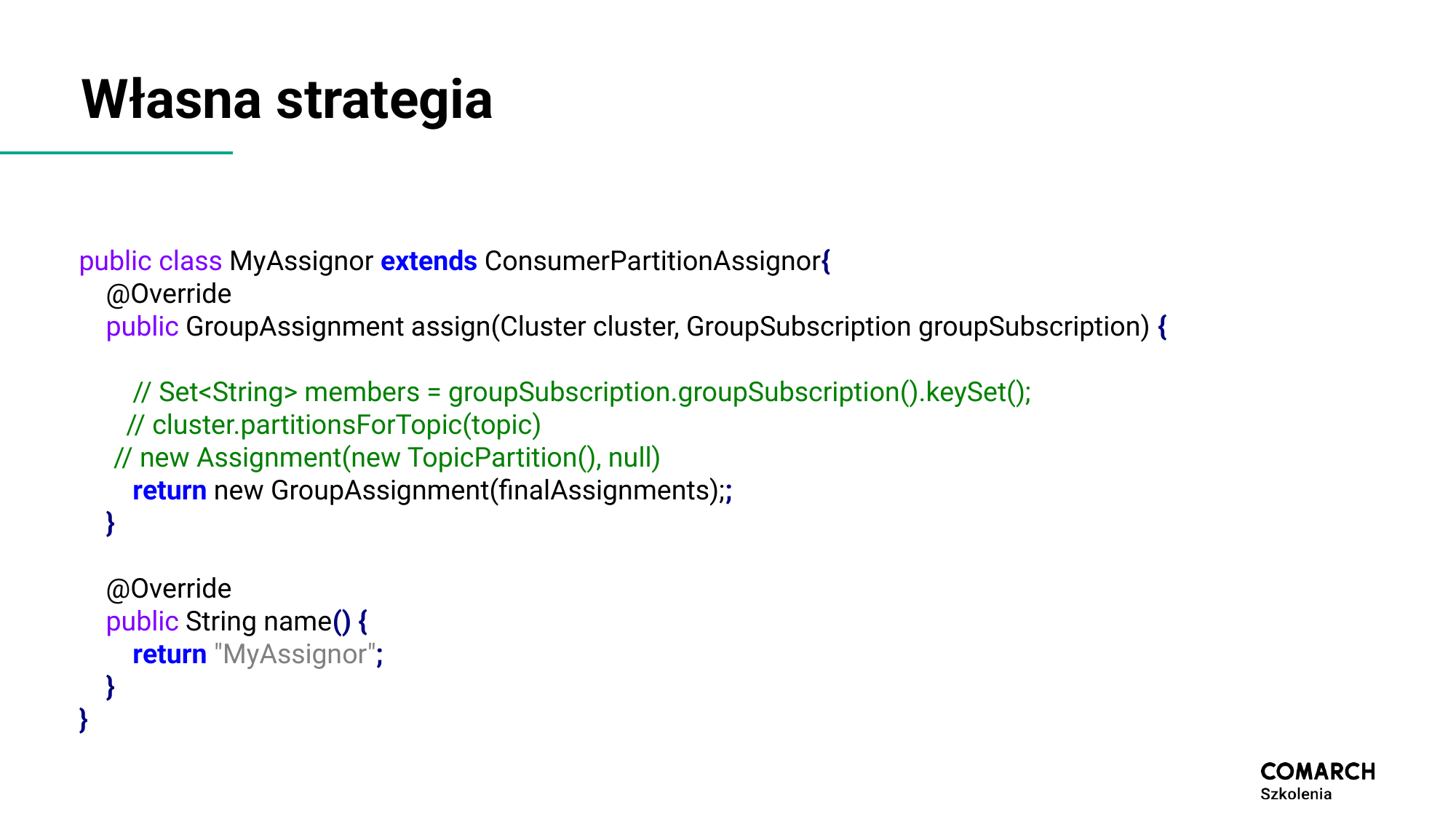

# Własna strategia
public class MyAssignor extends ConsumerPartitionAssignor{
    @Override
    public GroupAssignment assign(Cluster cluster, GroupSubscription groupSubscription) {

        // Set<String> members = groupSubscription.groupSubscription().keySet();
       // cluster.partitionsForTopic(topic)
  // new Assignment(new TopicPartition(), null)
        return new GroupAssignment(finalAssignments);;
    }

    @Override
    public String name() {
        return "MyAssignor";
    }
}